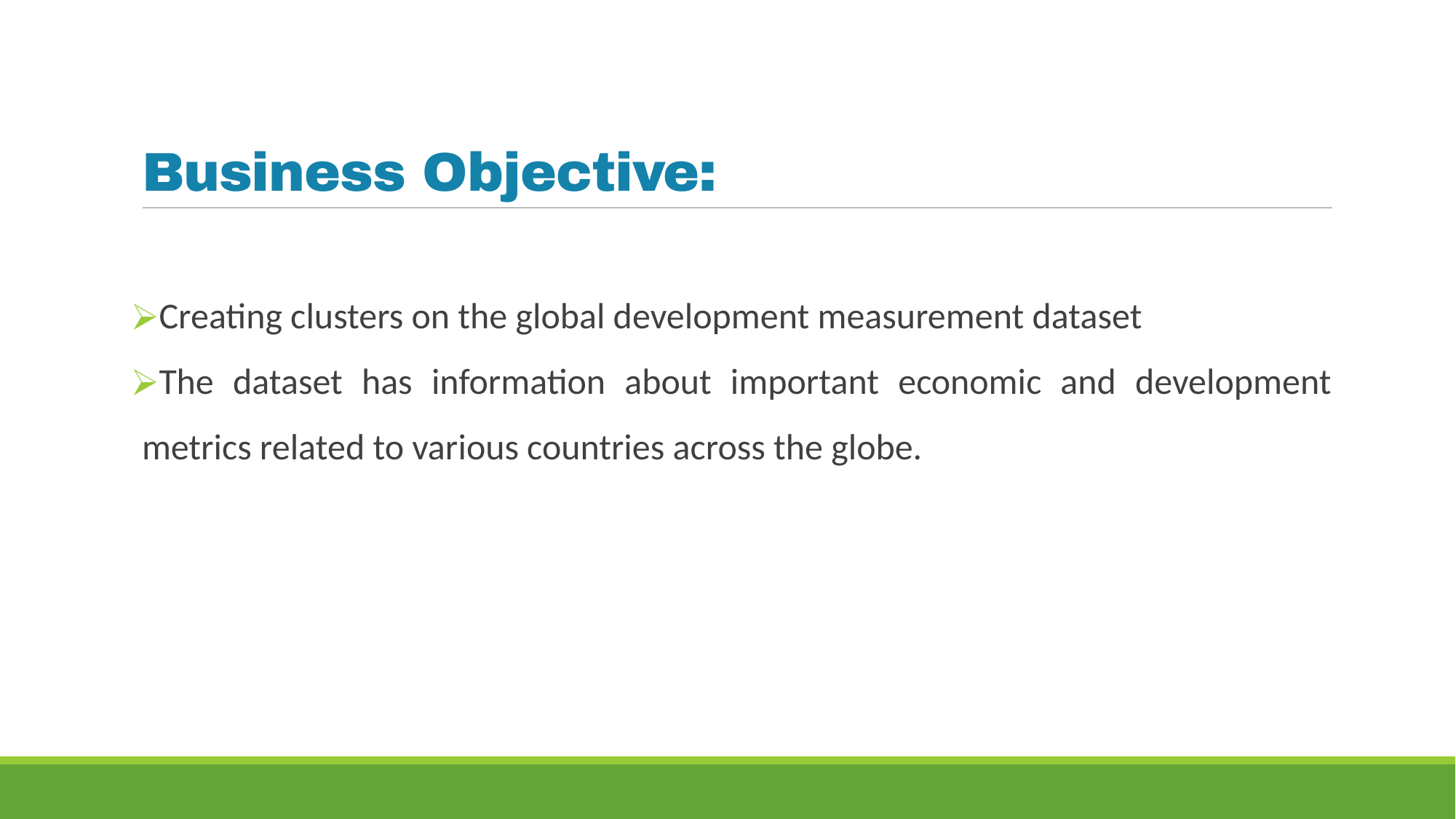

# Business Objective:
Creating clusters on the global development measurement dataset
The dataset has information about important economic and development metrics related to various countries across the globe.